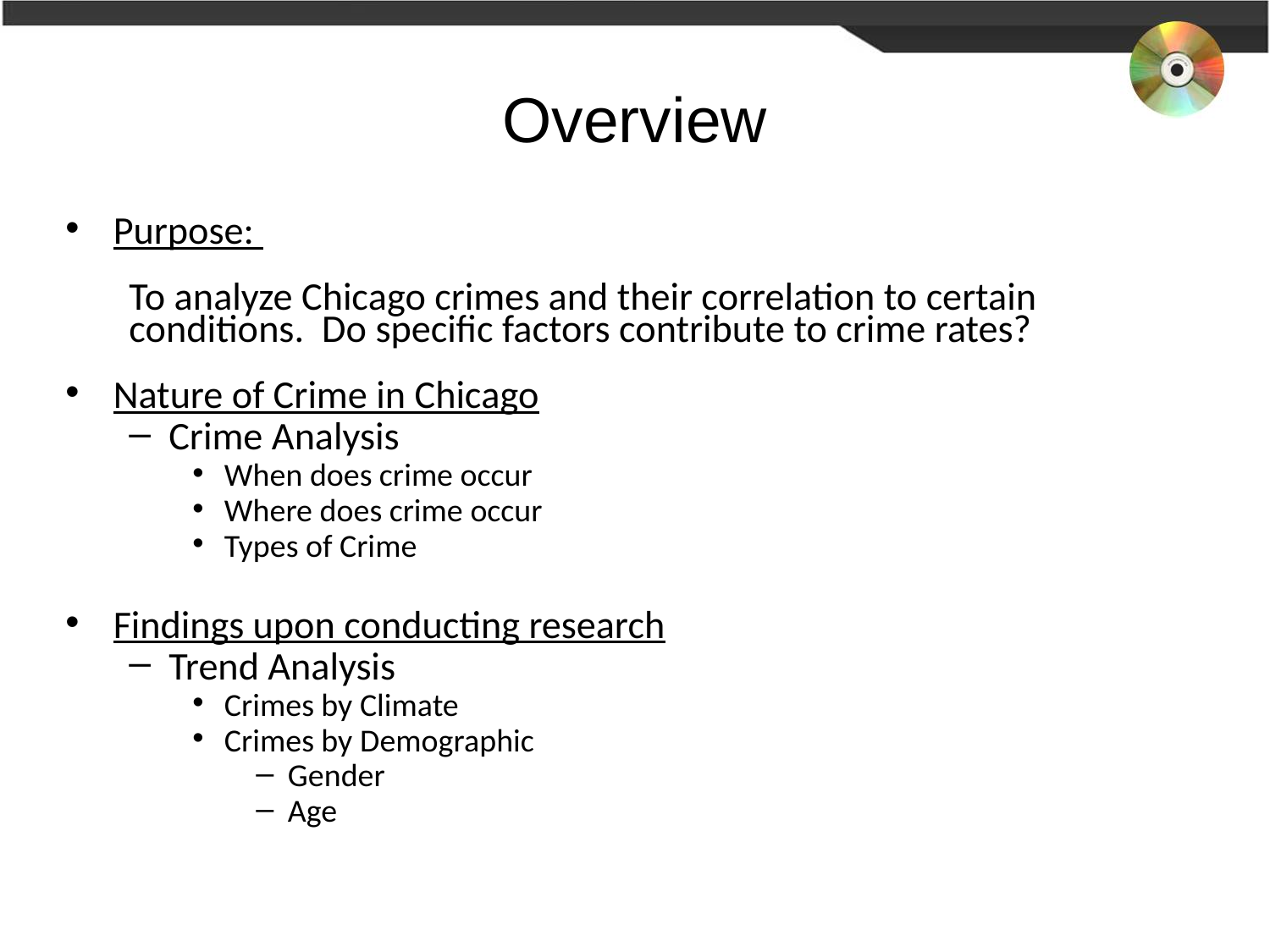

# Overview
Purpose:

To analyze Chicago crimes and their correlation to certain conditions.  Do specific factors contribute to crime rates?

Nature of Crime in Chicago
Crime Analysis
When does crime occur
Where does crime occur
Types of Crime

Findings upon conducting research
Trend Analysis
Crimes by Climate
Crimes by Demographic
Gender
Age